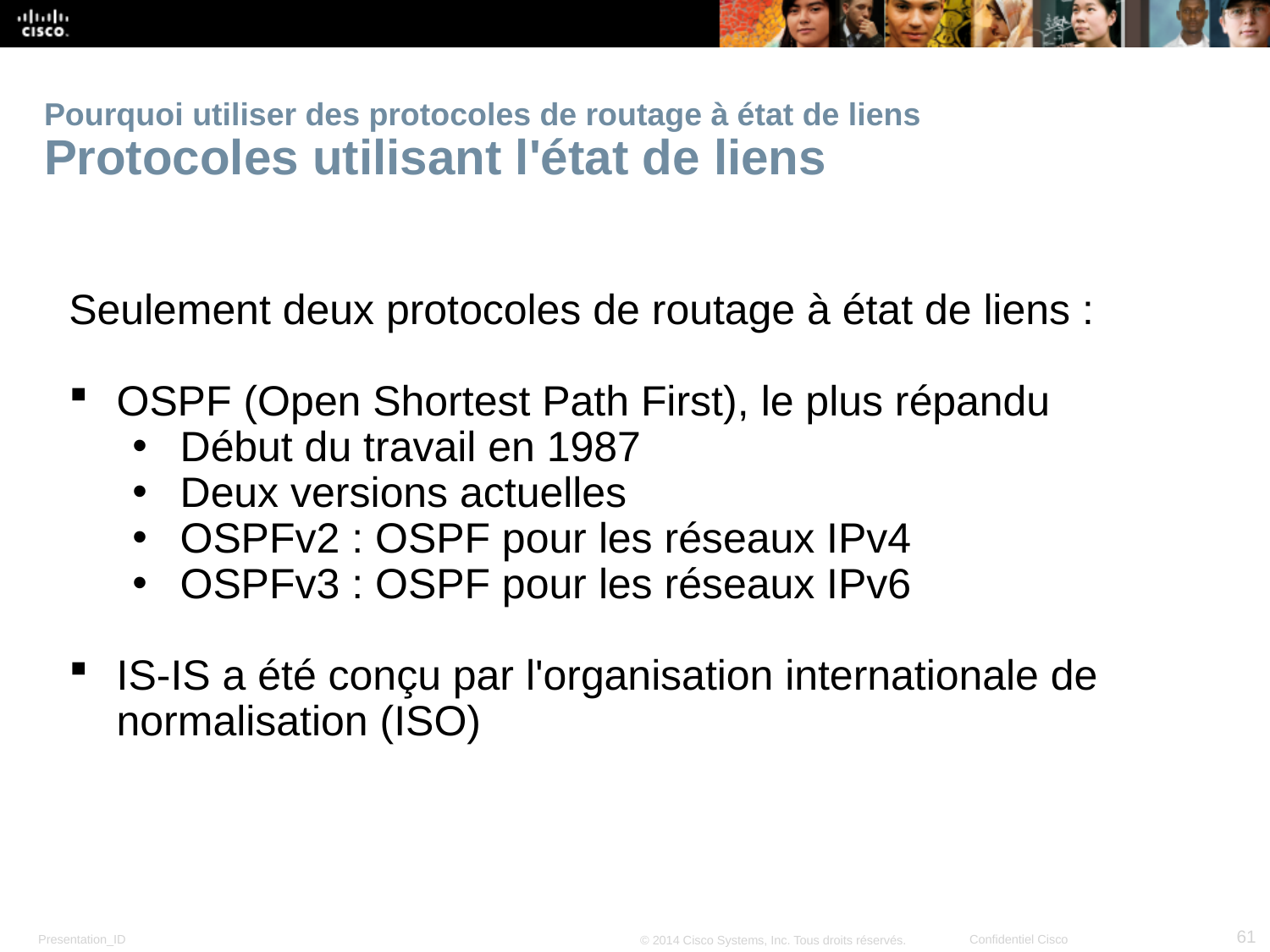

# Pourquoi utiliser des protocoles de routage à état de liens Protocoles utilisant l'état de liens
Seulement deux protocoles de routage à état de liens :

OSPF (Open Shortest Path First), le plus répandu
Début du travail en 1987
Deux versions actuelles
OSPFv2 : OSPF pour les réseaux IPv4
OSPFv3 : OSPF pour les réseaux IPv6

IS-IS a été conçu par l'organisation internationale de normalisation (ISO)